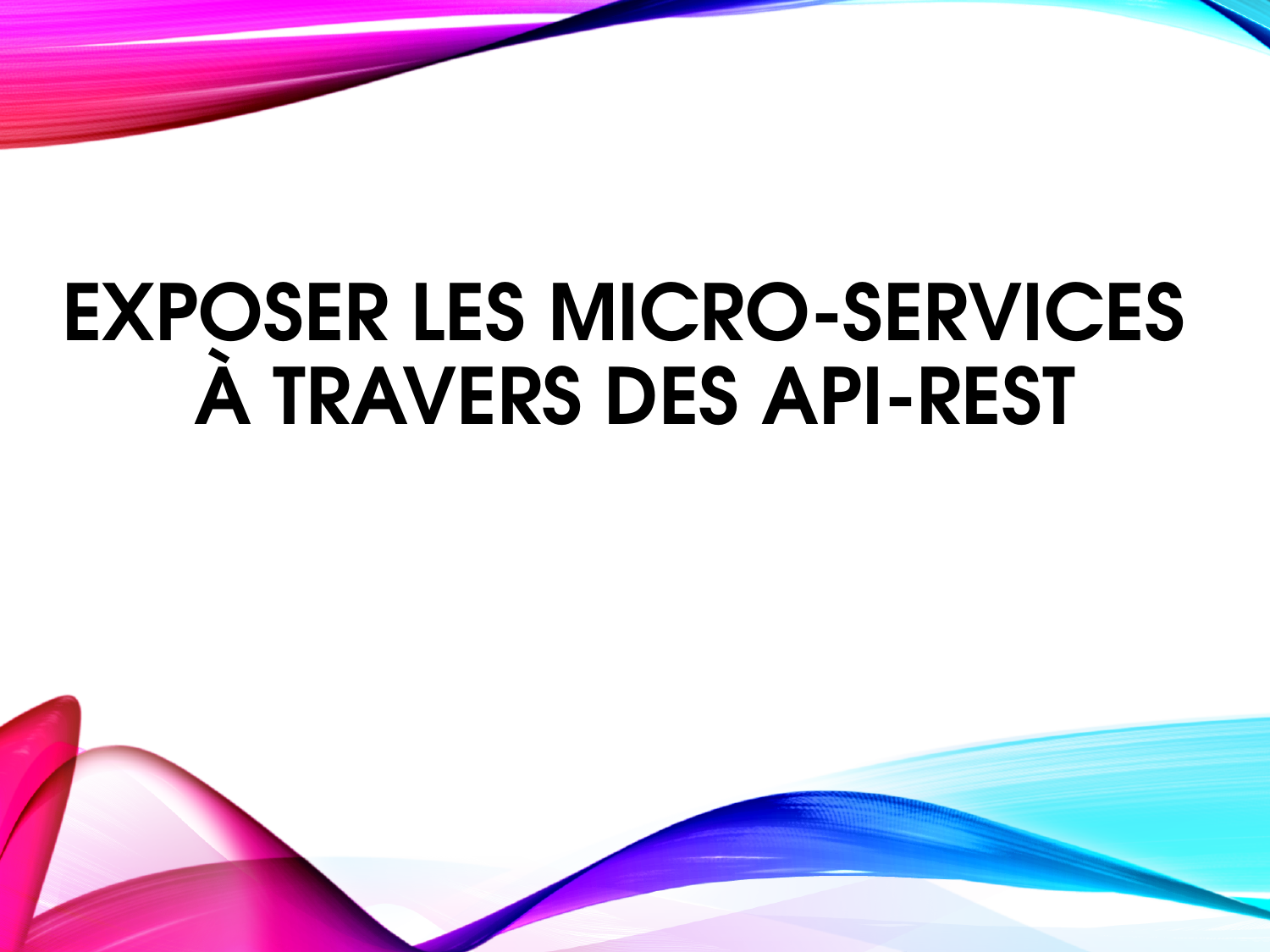

# Exposer les micro-services à travers des API-REST